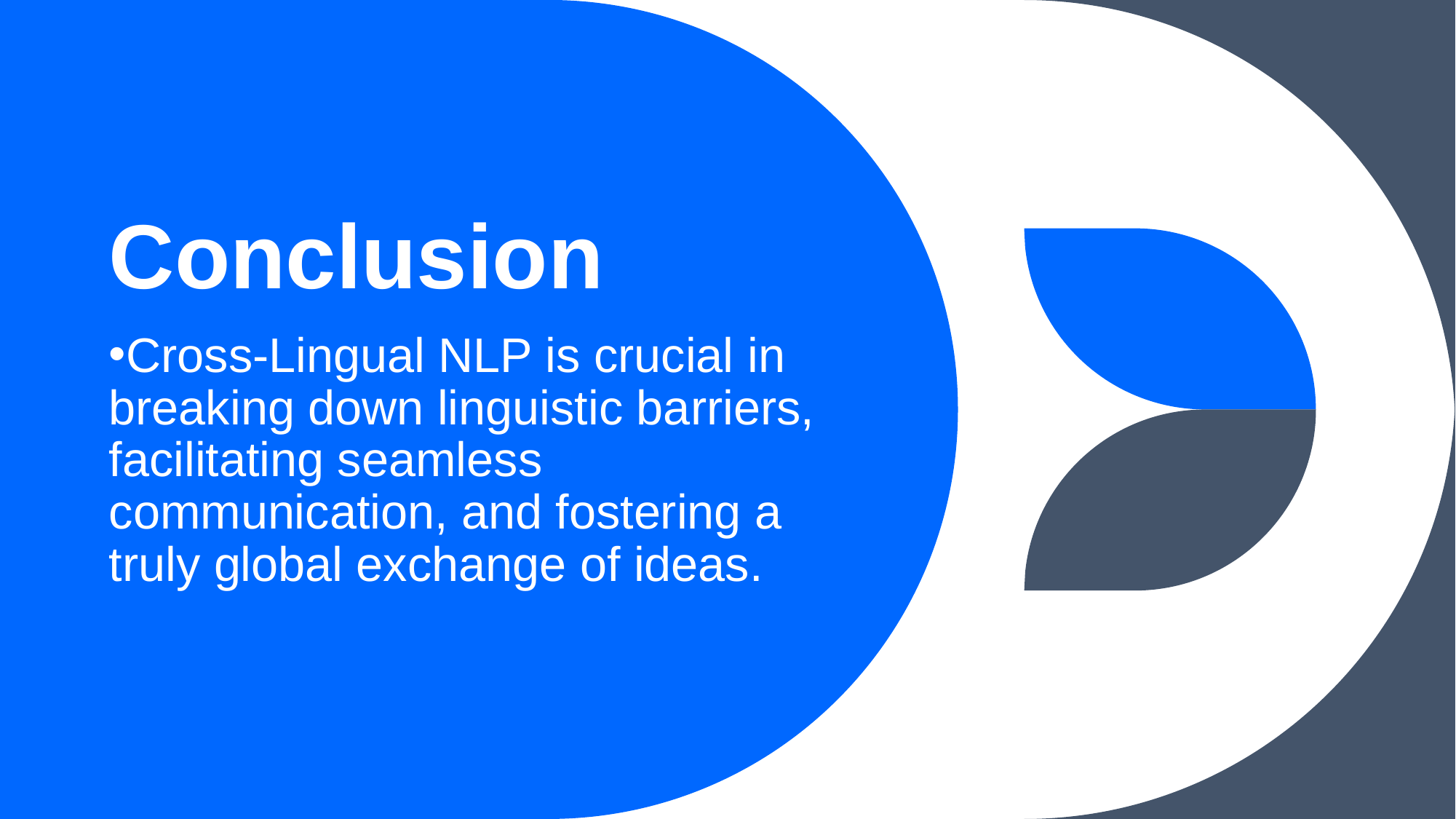

# Conclusion
Cross-Lingual NLP is crucial in breaking down linguistic barriers, facilitating seamless communication, and fostering a truly global exchange of ideas.
12